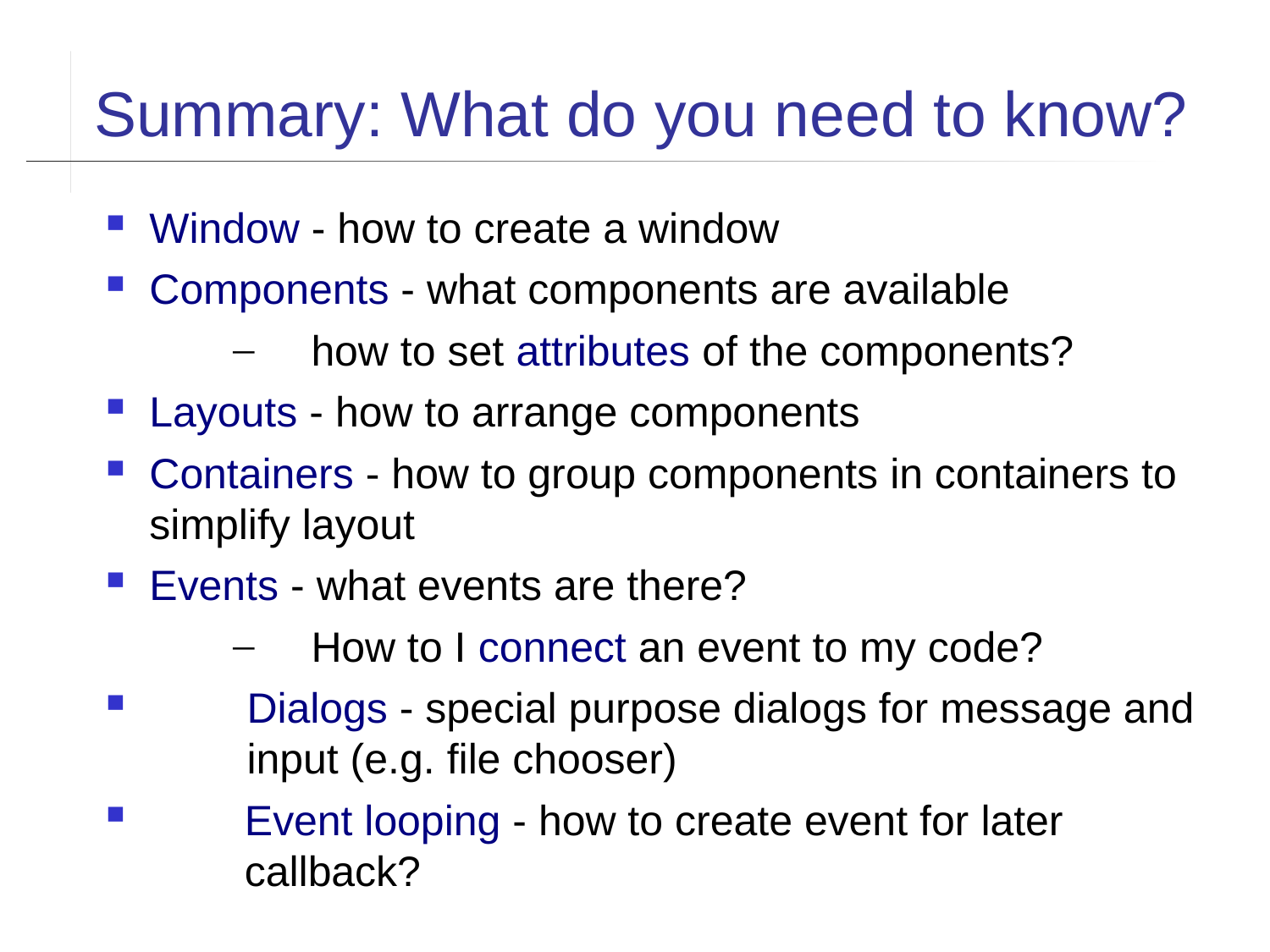

Summary: What do you need to know?
Window - how to create a window
Components - what components are available
how to set attributes of the components?
Layouts - how to arrange components
Containers - how to group components in containers to simplify layout
Events - what events are there?
How to I connect an event to my code?
Dialogs - special purpose dialogs for message and input (e.g. file chooser)
Event looping - how to create event for later callback?